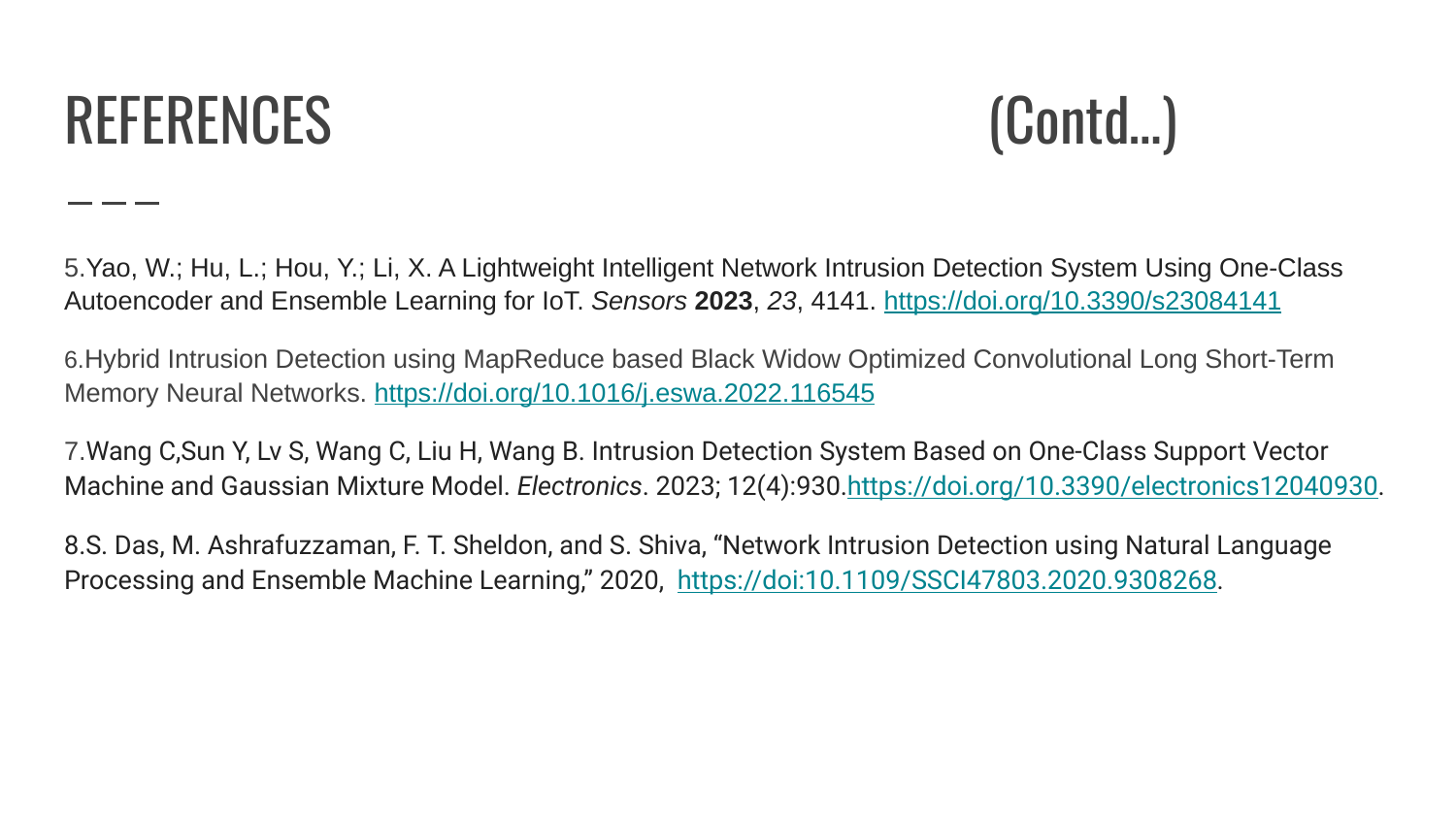

# REFERENCES                                                 (Contd…)
5.Yao, W.; Hu, L.; Hou, Y.; Li, X. A Lightweight Intelligent Network Intrusion Detection System Using One-Class Autoencoder and Ensemble Learning for IoT. Sensors 2023, 23, 4141. https://doi.org/10.3390/s23084141
6.Hybrid Intrusion Detection using MapReduce based Black Widow Optimized Convolutional Long Short-Term Memory Neural Networks. https://doi.org/10.1016/j.eswa.2022.116545
7.Wang C,Sun Y, Lv S, Wang C, Liu H, Wang B. Intrusion Detection System Based on One-Class Support Vector Machine and Gaussian Mixture Model. Electronics. 2023; 12(4):930.https://doi.org/10.3390/electronics12040930.
8.S. Das, M. Ashrafuzzaman, F. T. Sheldon, and S. Shiva, “Network Intrusion Detection using Natural Language Processing and Ensemble Machine Learning,” 2020,  https://doi:10.1109/SSCI47803.2020.9308268.